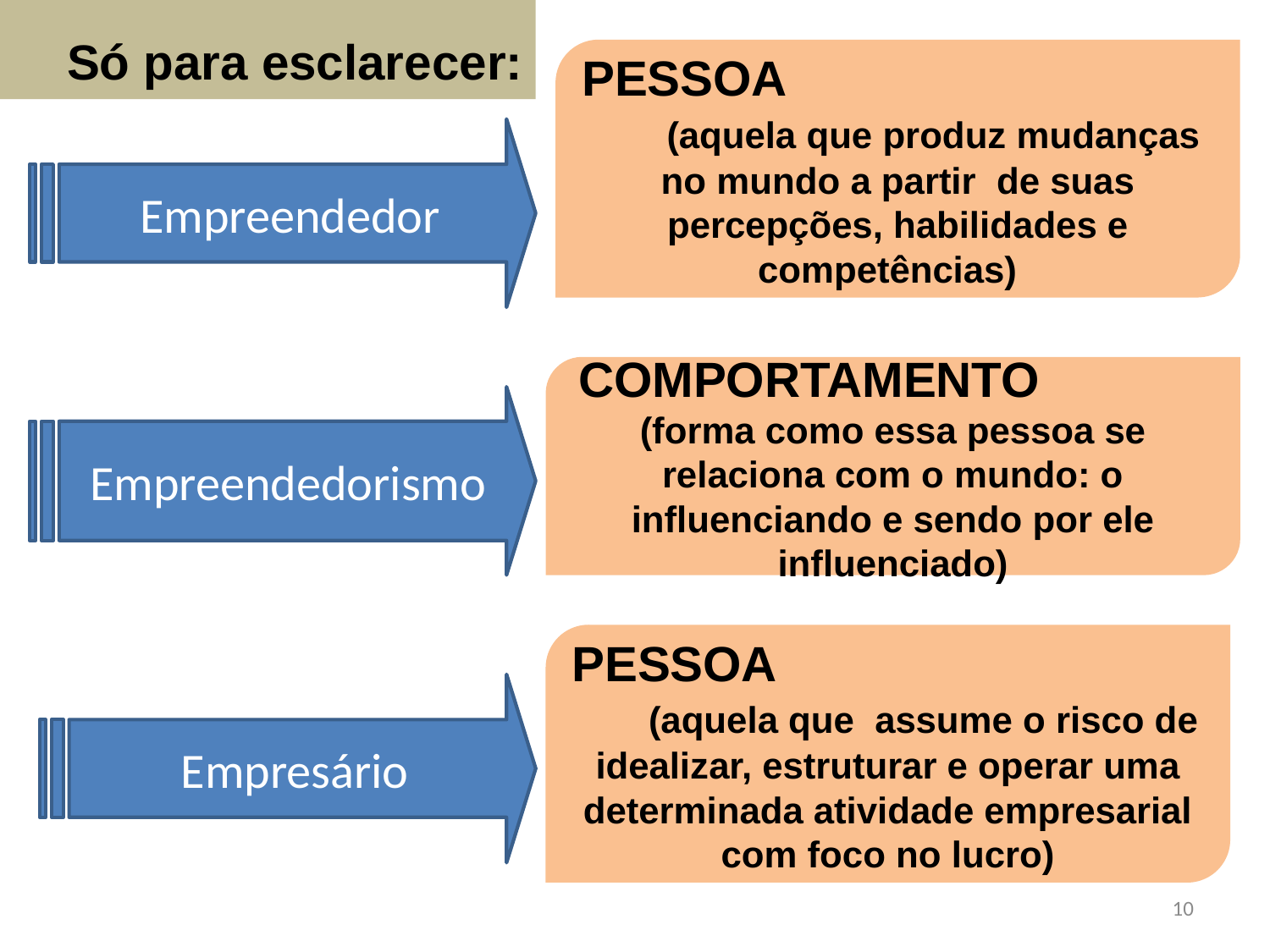

Só para esclarecer:

PESSOA                                           (aquela que produz mudanças no mundo a partir  de suas percepções, habilidades e competências)
Empreendedor
COMPORTAMENTO               (forma como essa pessoa se relaciona com o mundo: o influenciando e sendo por ele influenciado)
Empreendedorismo
PESSOA                                           (aquela que  assume o risco de idealizar, estruturar e operar uma determinada atividade empresarial com foco no lucro)
Empresário
10